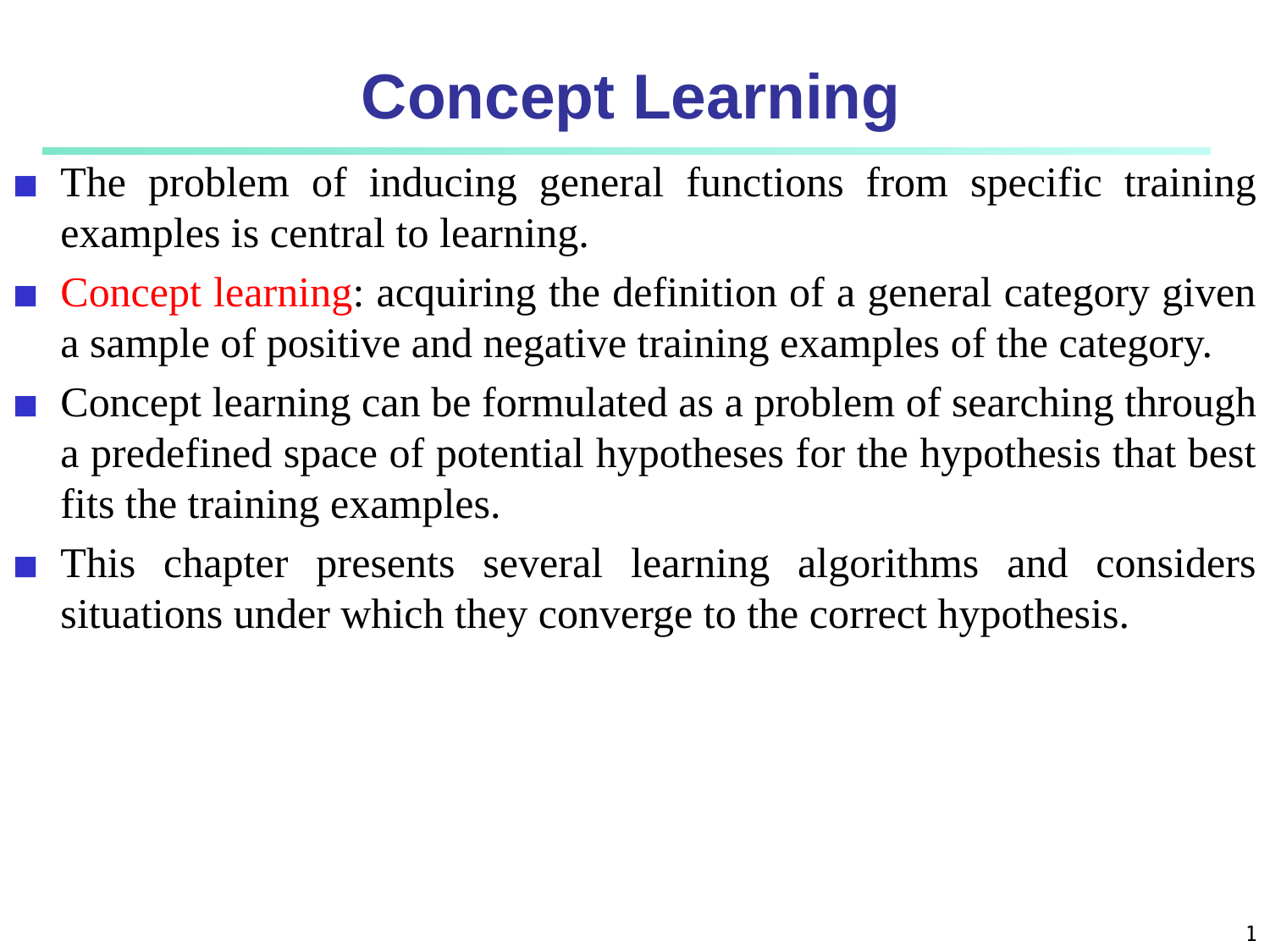

# Concept Learning
The problem of inducing general functions from specific training examples is central to learning.
Concept learning: acquiring the definition of a general category given a sample of positive and negative training examples of the category.
Concept learning can be formulated as a problem of searching through a predefined space of potential hypotheses for the hypothesis that best fits the training examples.
This chapter presents several learning algorithms and considers situations under which they converge to the correct hypothesis.
1